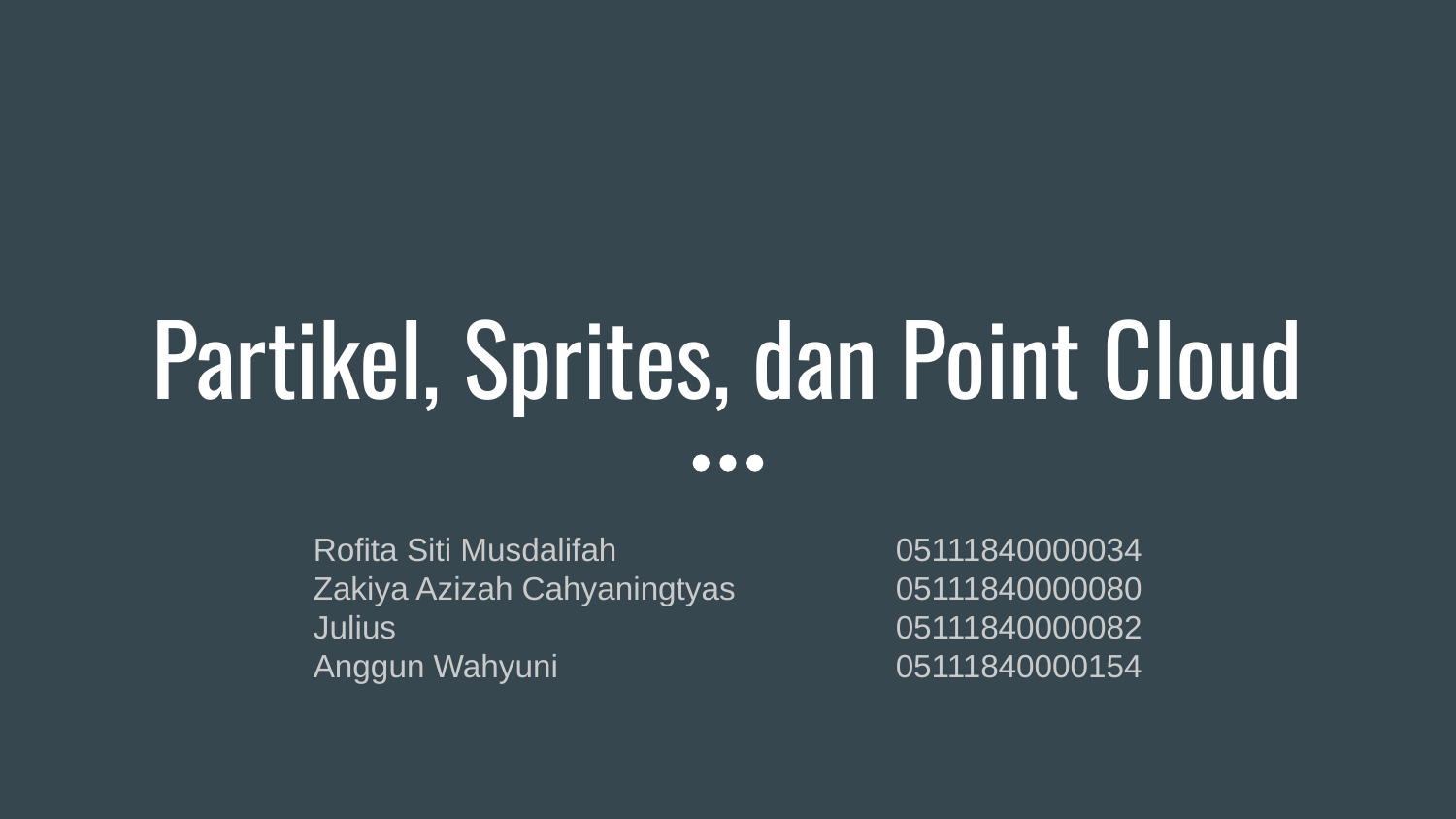

# Partikel, Sprites, dan Point Cloud
Rofita Siti Musdalifah		05111840000034
Zakiya Azizah Cahyaningtyas		05111840000080
Julius				05111840000082
Anggun Wahyuni			05111840000154